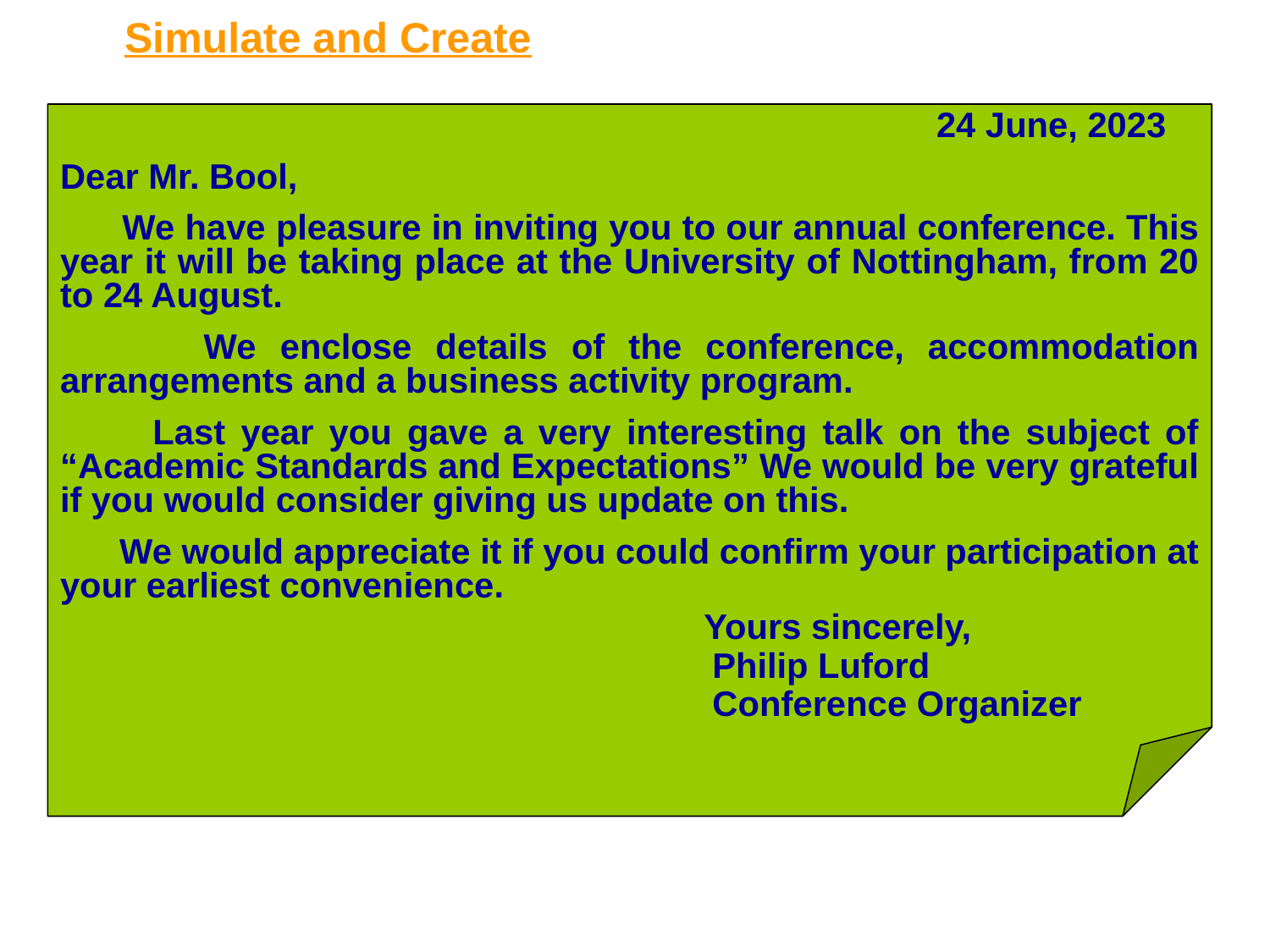

Simulate and Create
                                                                                          24 June, 2023
Dear Mr. Bool,
      We have pleasure in inviting you to our annual conference. This year it will be taking place at the University of Nottingham, from 20 to 24 August.
      We enclose details of the conference, accommodation arrangements and a business activity program.
      Last year you gave a very interesting talk on the subject of “Academic Standards and Expectations” We would be very grateful if you would consider giving us update on this.
      We would appreciate it if you could confirm your participation at your earliest convenience.
			                           Yours sincerely,
                                                                   Philip Luford
                                                                   Conference Organizer
 2. Translate the following invitation letter into Chinese, using the data bank in the Workbook for reference.